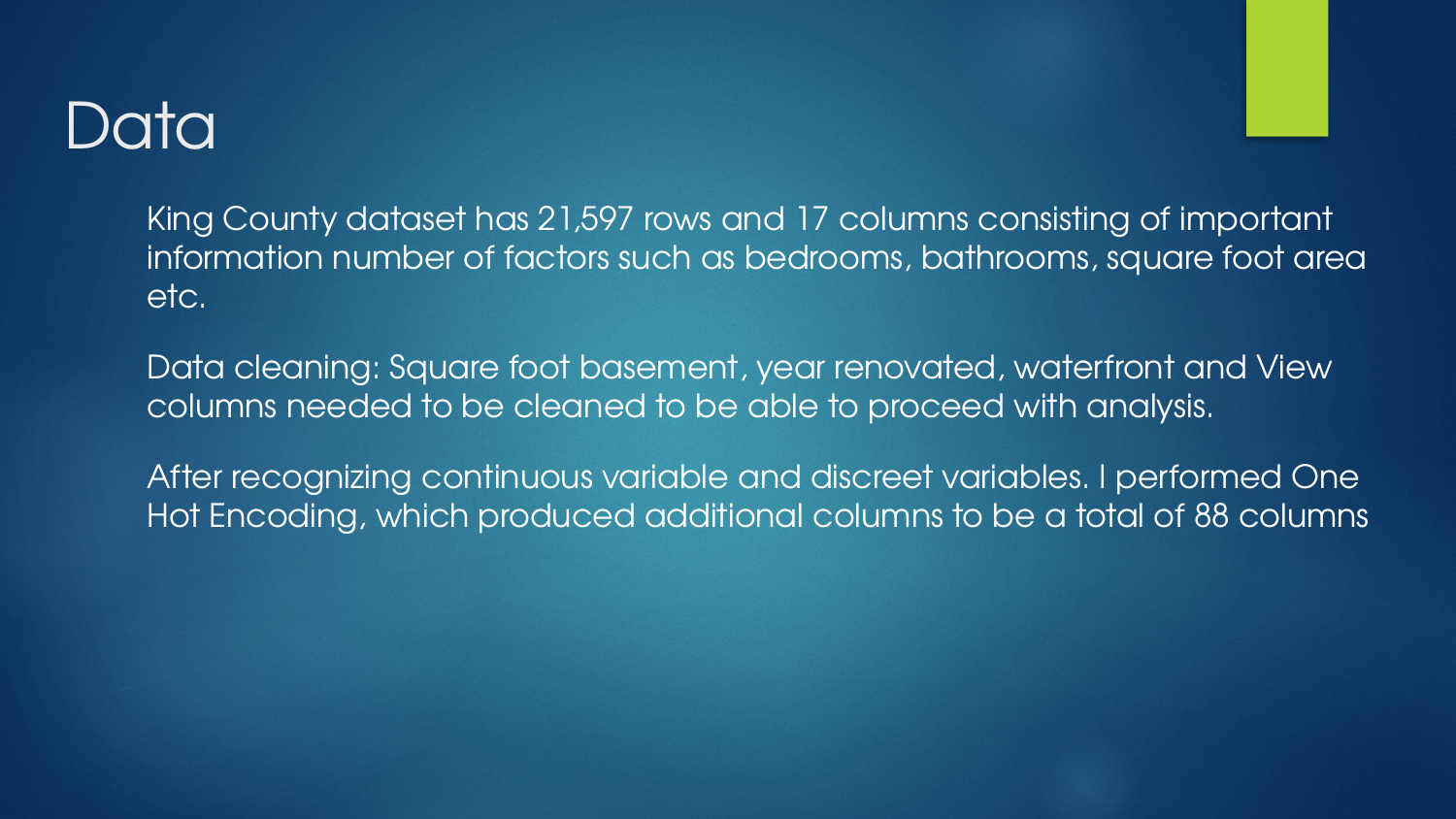

# Data
King County dataset has 21,597 rows and 17 columns consisting of important information number of factors such as bedrooms, bathrooms, square foot area etc.
Data cleaning: Square foot basement, year renovated, waterfront and View columns needed to be cleaned to be able to proceed with analysis.
After recognizing continuous variable and discreet variables. I performed One Hot Encoding, which produced additional columns to be a total of 88 columns